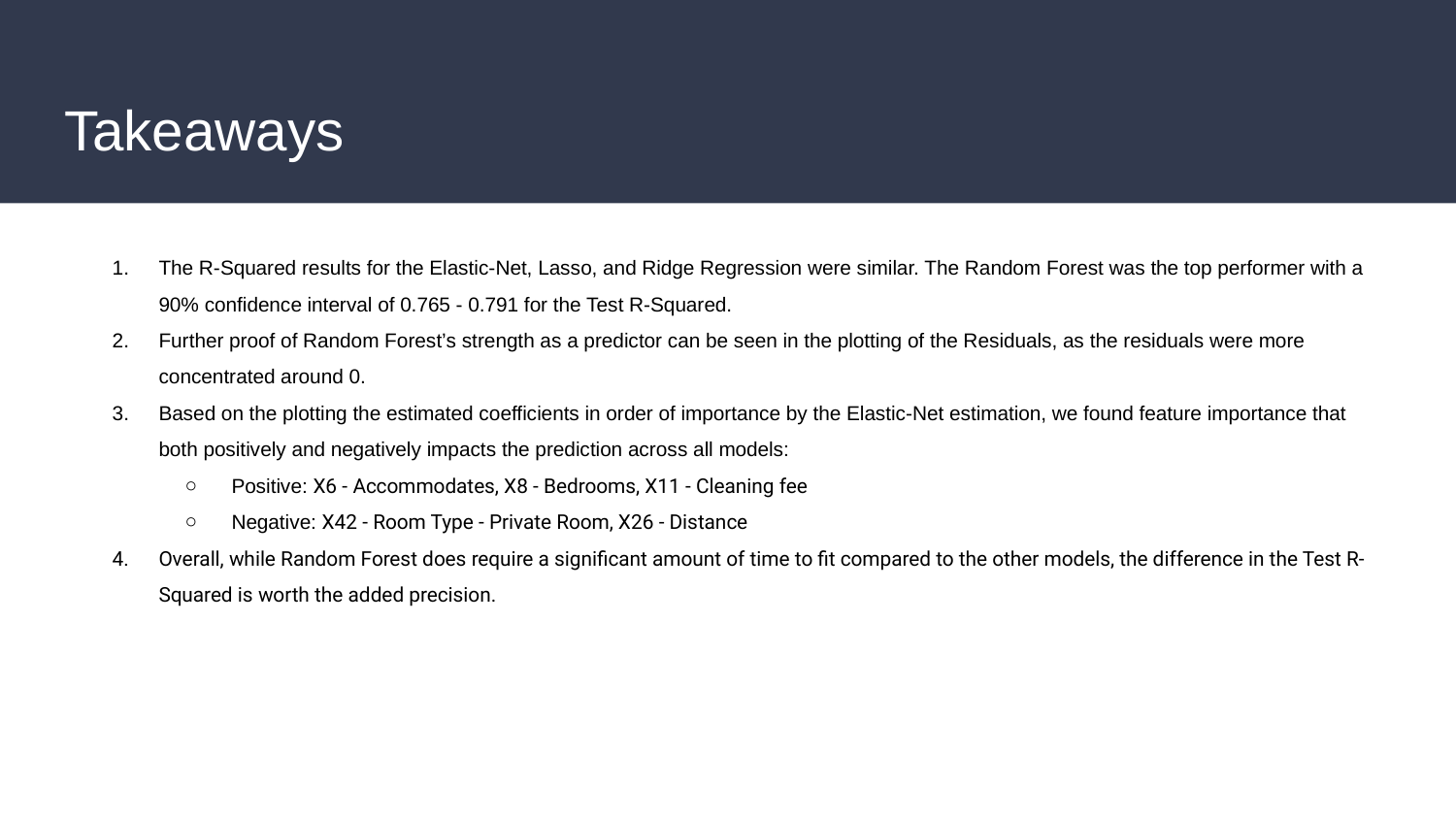

# Takeaways
The R-Squared results for the Elastic-Net, Lasso, and Ridge Regression were similar. The Random Forest was the top performer with a 90% confidence interval of 0.765 - 0.791 for the Test R-Squared.
Further proof of Random Forest’s strength as a predictor can be seen in the plotting of the Residuals, as the residuals were more concentrated around 0.
Based on the plotting the estimated coefficients in order of importance by the Elastic-Net estimation, we found feature importance that both positively and negatively impacts the prediction across all models:
Positive: X6 - Accommodates, X8 - Bedrooms, X11 - Cleaning fee
Negative: X42 - Room Type - Private Room, X26 - Distance
Overall, while Random Forest does require a significant amount of time to fit compared to the other models, the difference in the Test R-Squared is worth the added precision.